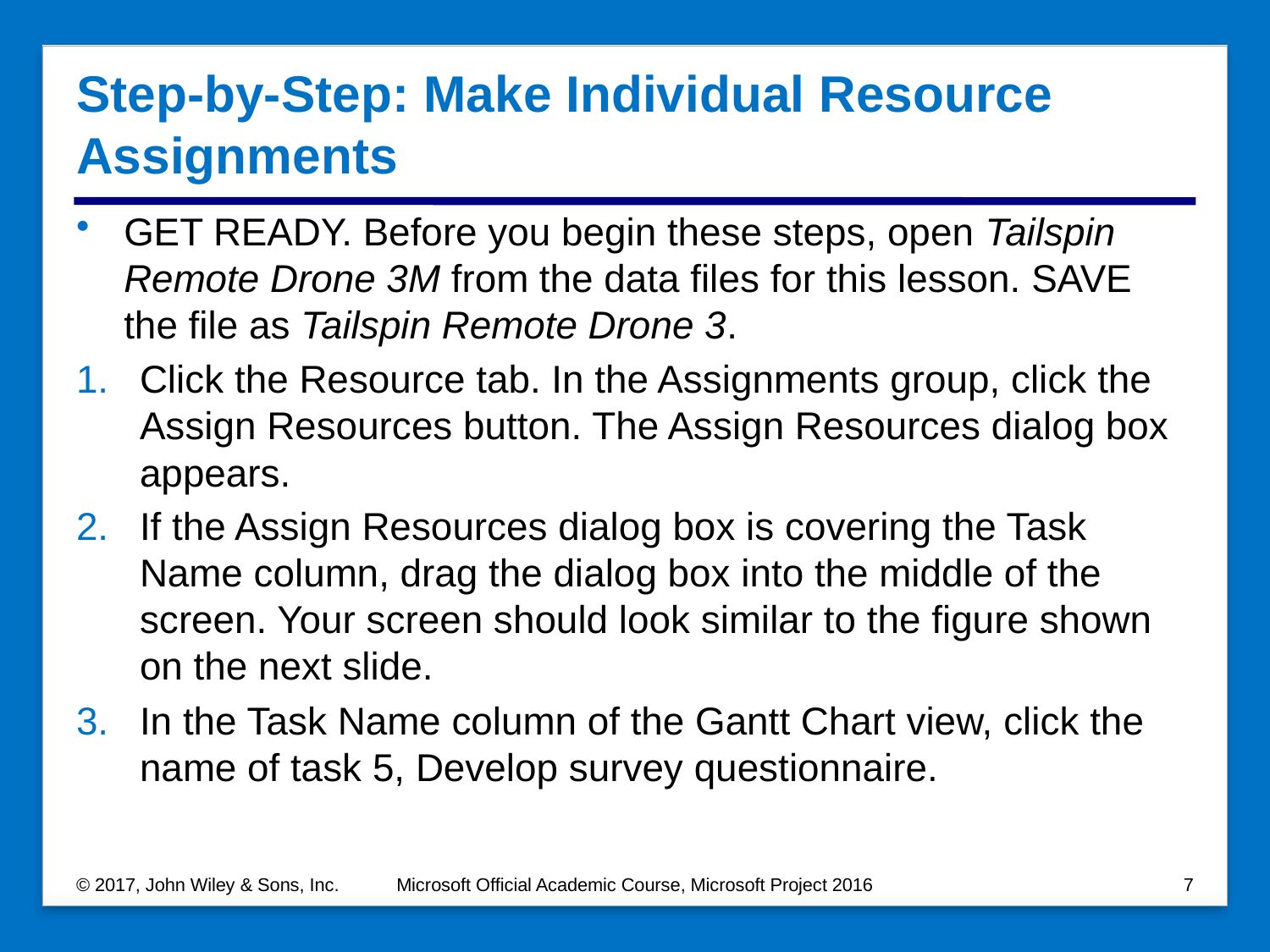

# Step-by-Step: Make Individual Resource Assignments
GET READY. Before you begin these steps, open Tailspin Remote Drone 3M from the data files for this lesson. SAVE the file as Tailspin Remote Drone 3.
Click the Resource tab. In the Assignments group, click the Assign Resources button. The Assign Resources dialog box appears.
If the Assign Resources dialog box is covering the Task Name column, drag the dialog box into the middle of the screen. Your screen should look similar to the figure shown on the next slide.
In the Task Name column of the Gantt Chart view, click the name of task 5, Develop survey questionnaire.
© 2017, John Wiley & Sons, Inc.
Microsoft Official Academic Course, Microsoft Project 2016
7